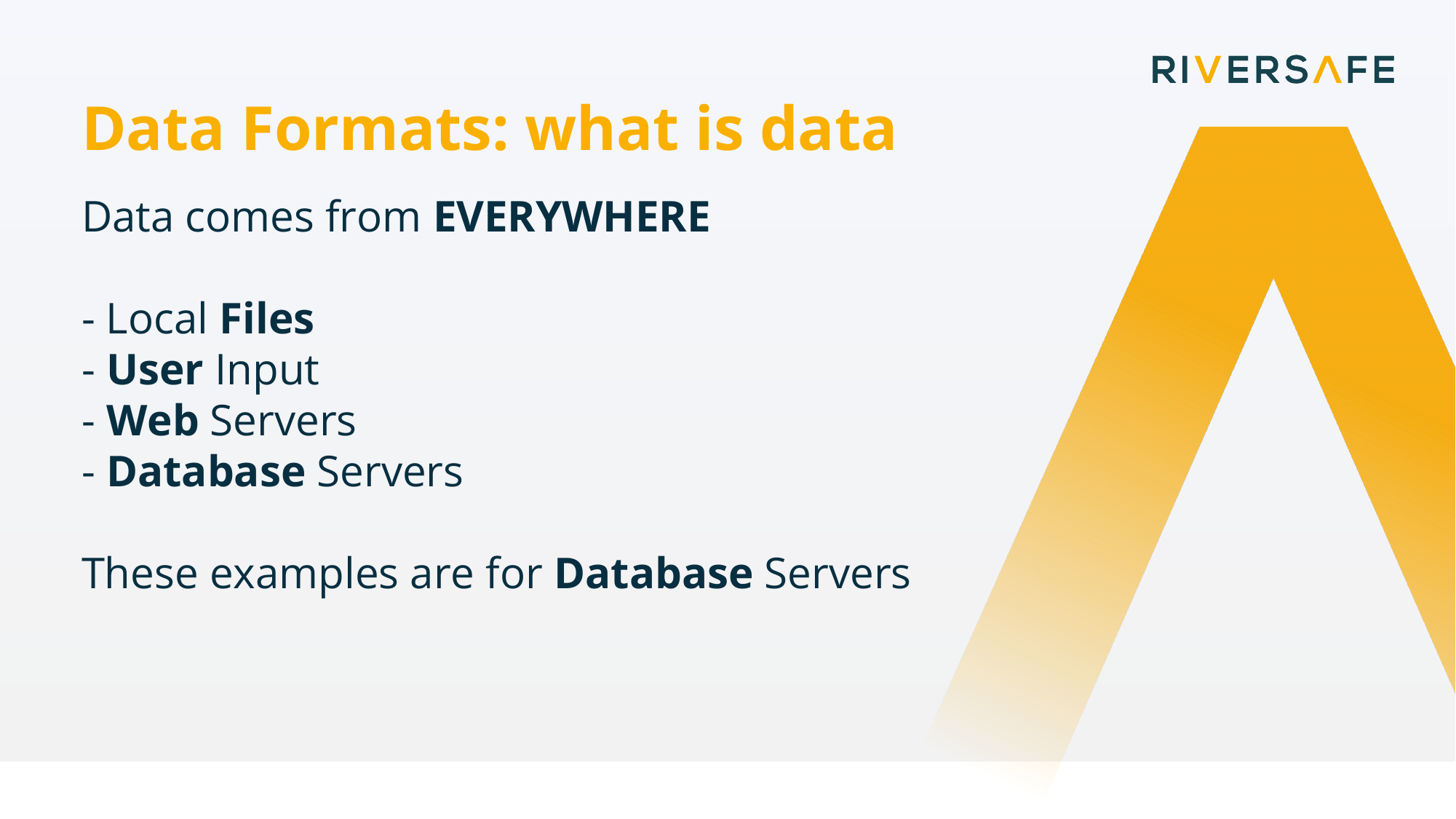

Data Formats: what is data
Data comes from EVERYWHERE

- Local Files
- User Input
- Web Servers
- Database Servers

These examples are for Database Servers